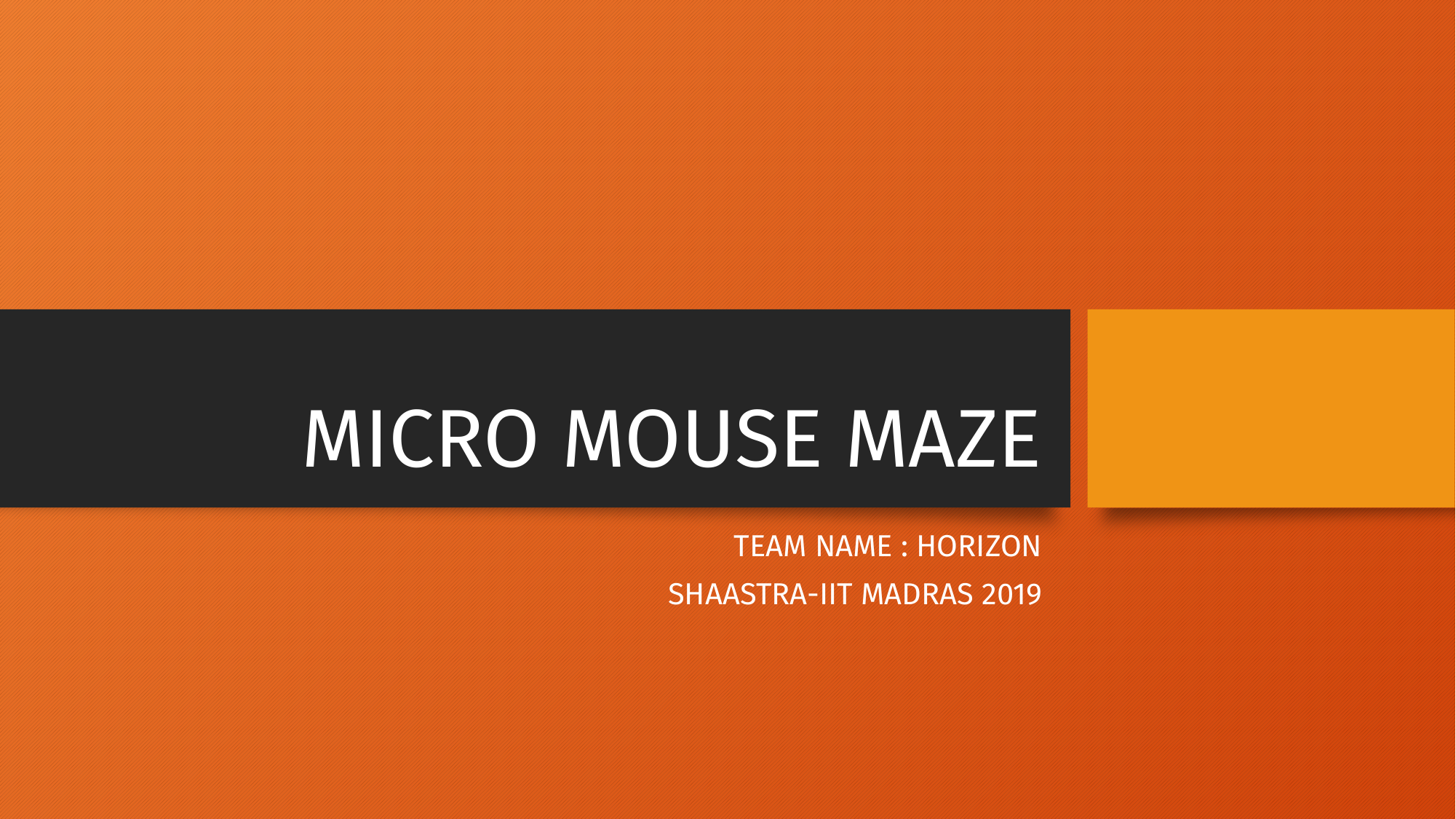

# MICRO MOUSE MAZE
TEAM NAME : HORIZON
SHAASTRA-IIT MADRAS 2019